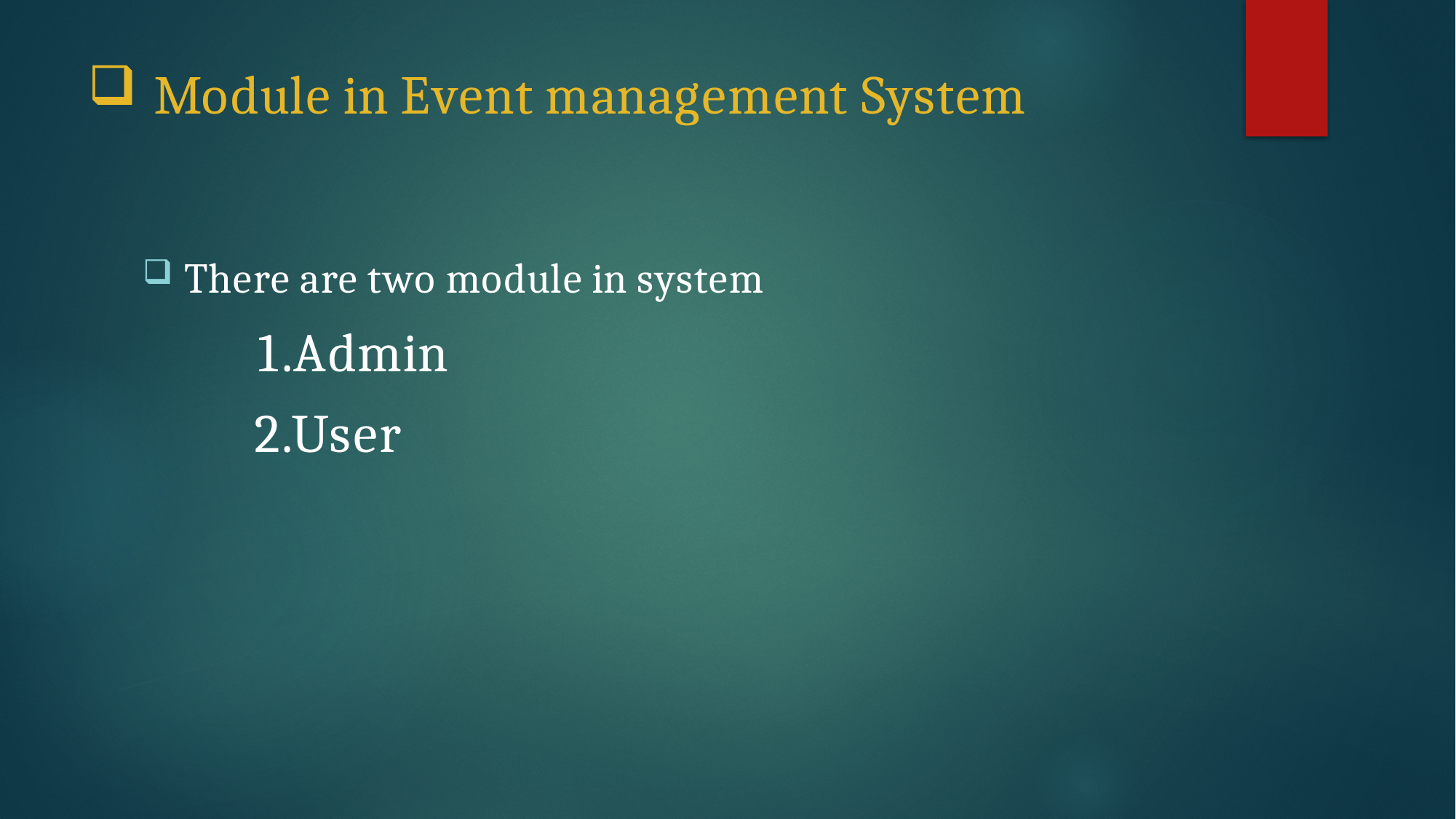

# Module in Event management System
There are two module in system
	1.Admin
	2.User